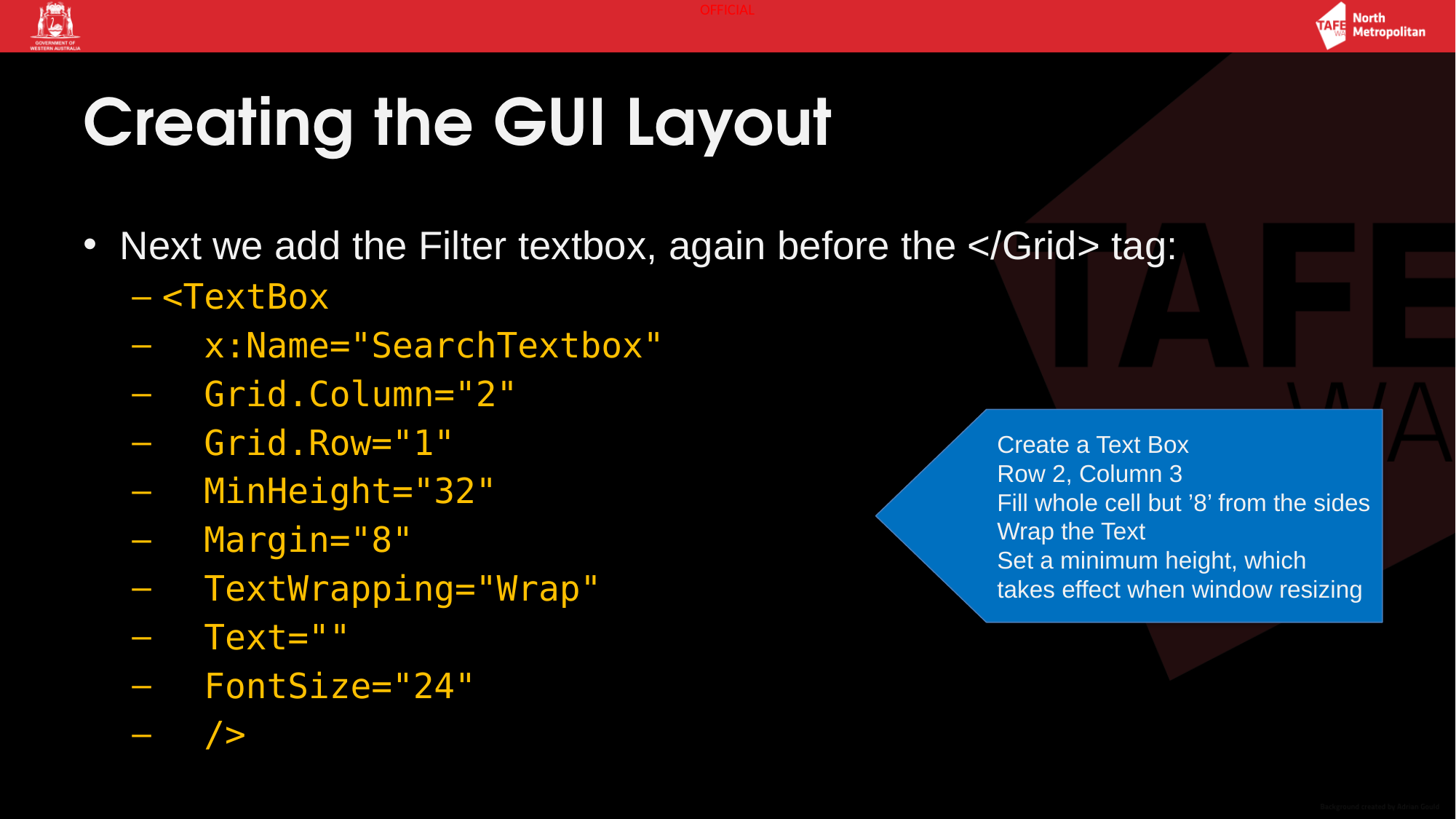

# Creating the GUI Layout
Next we add the Filter textbox, again before the </Grid> tag:
<TextBox
  x:Name="SearchTextbox"
  Grid.Column="2"
  Grid.Row="1"
  MinHeight="32"
  Margin="8"
  TextWrapping="Wrap"
  Text=""
  FontSize="24"
  />
Create a Text Box
Row 2, Column 3
Fill whole cell but ’8’ from the sides
Wrap the Text
Set a minimum height, which takes effect when window resizing